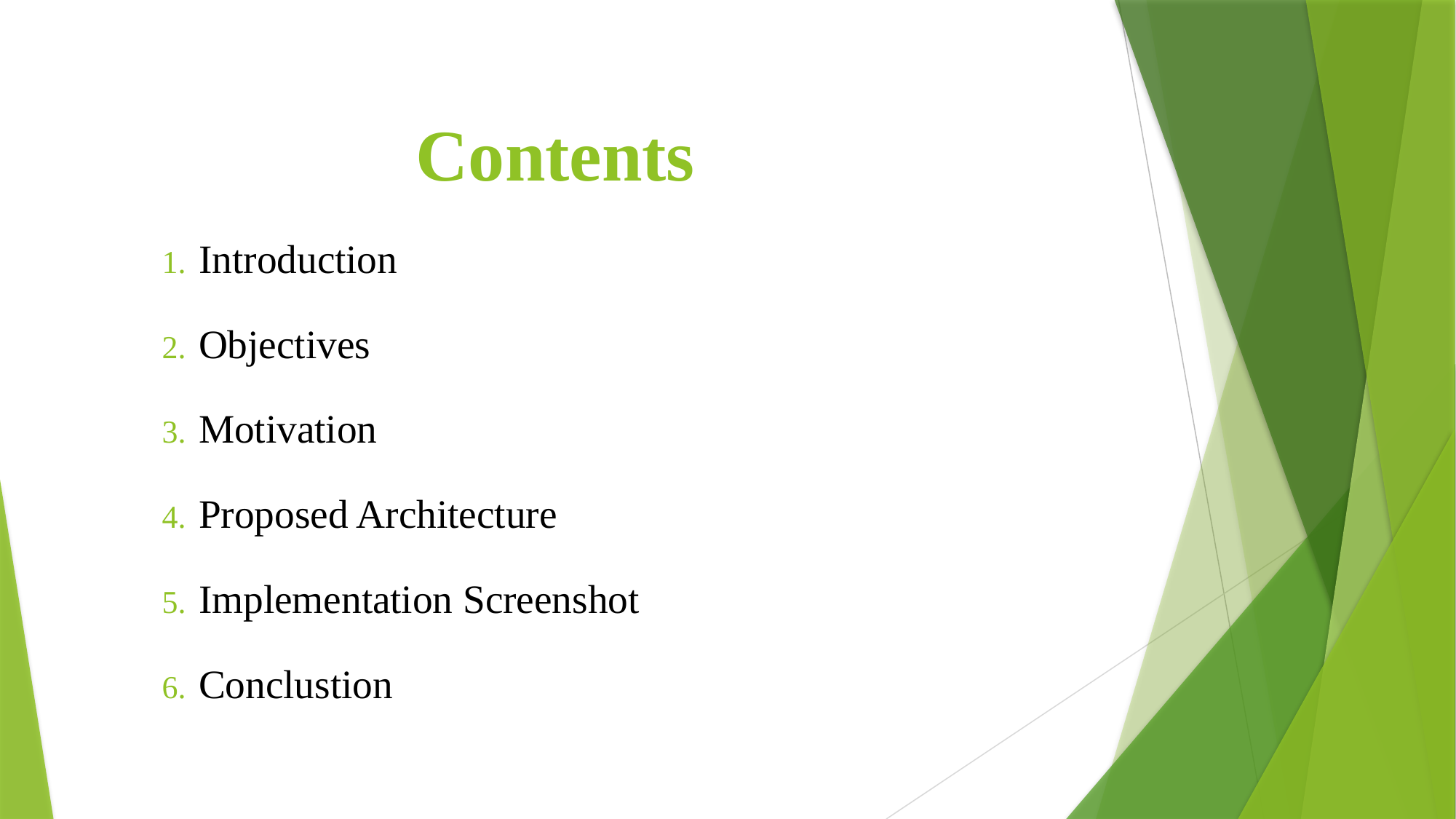

# Contents
Introduction
Objectives
Motivation
Proposed Architecture
Implementation Screenshot
Conclustion